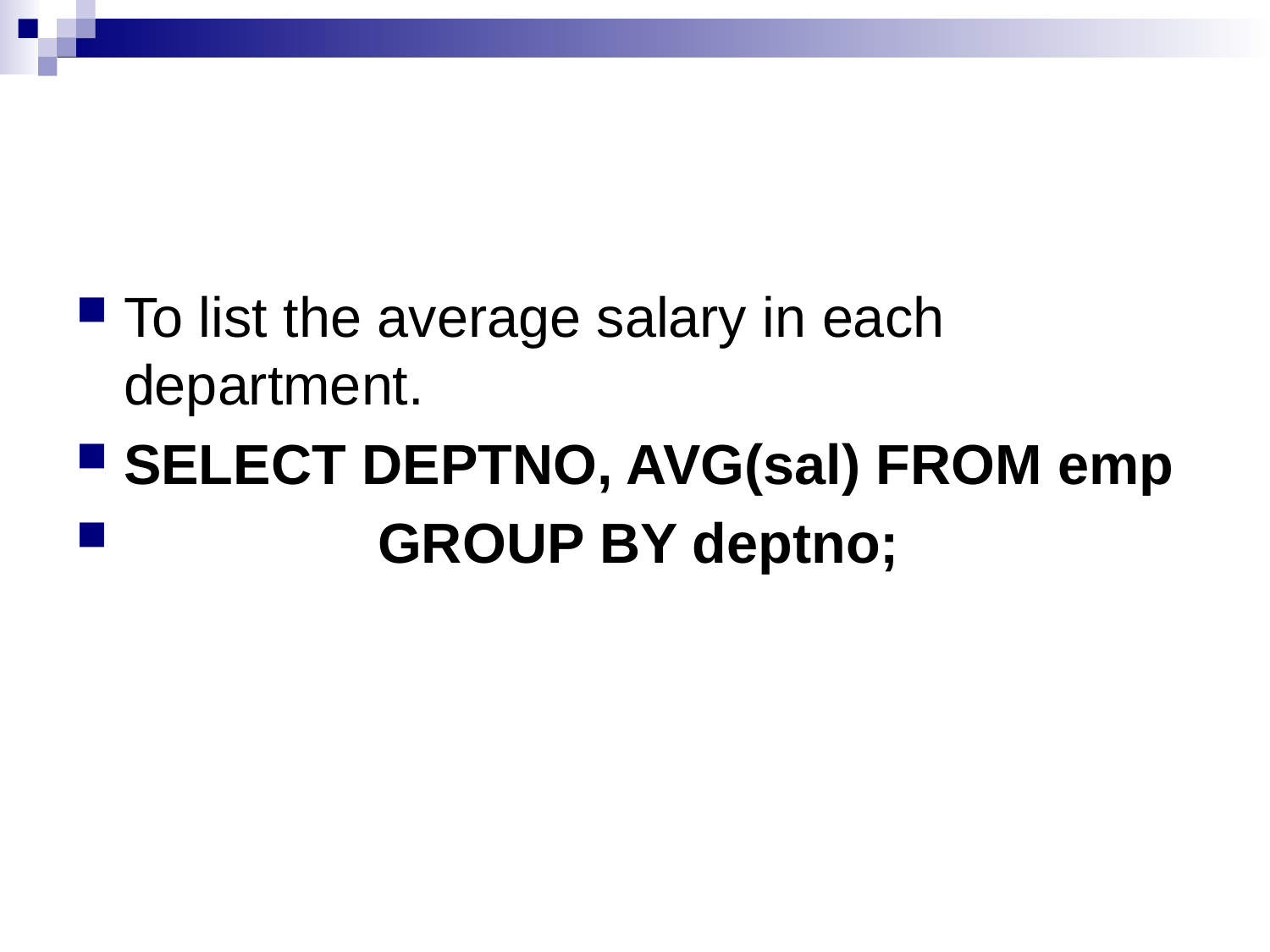

#
To list the average salary in each department.
SELECT DEPTNO, AVG(sal) FROM emp
		GROUP BY deptno;